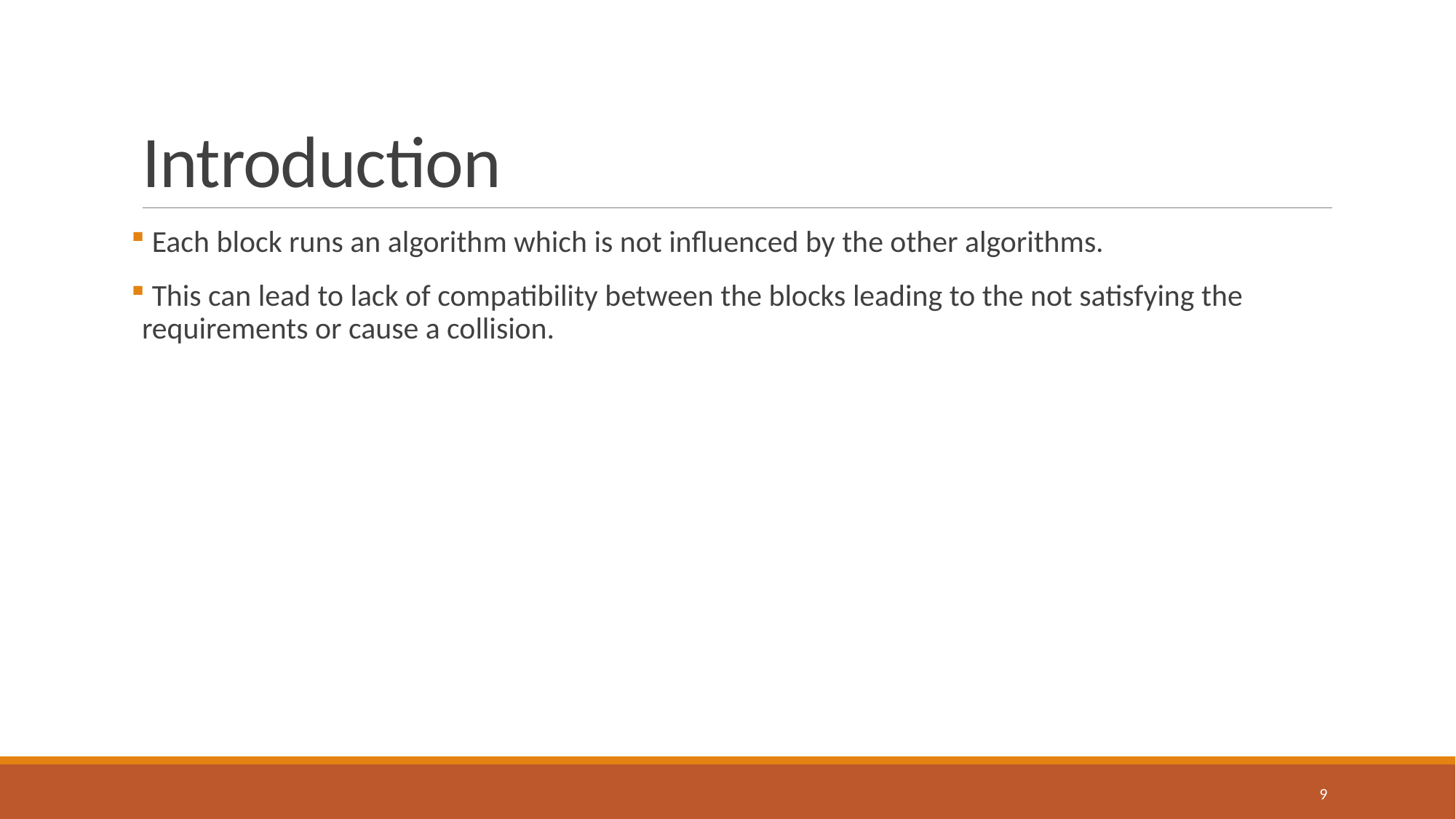

# Introduction
 Each block runs an algorithm which is not influenced by the other algorithms.
 This can lead to lack of compatibility between the blocks leading to the not satisfying the requirements or cause a collision.
9